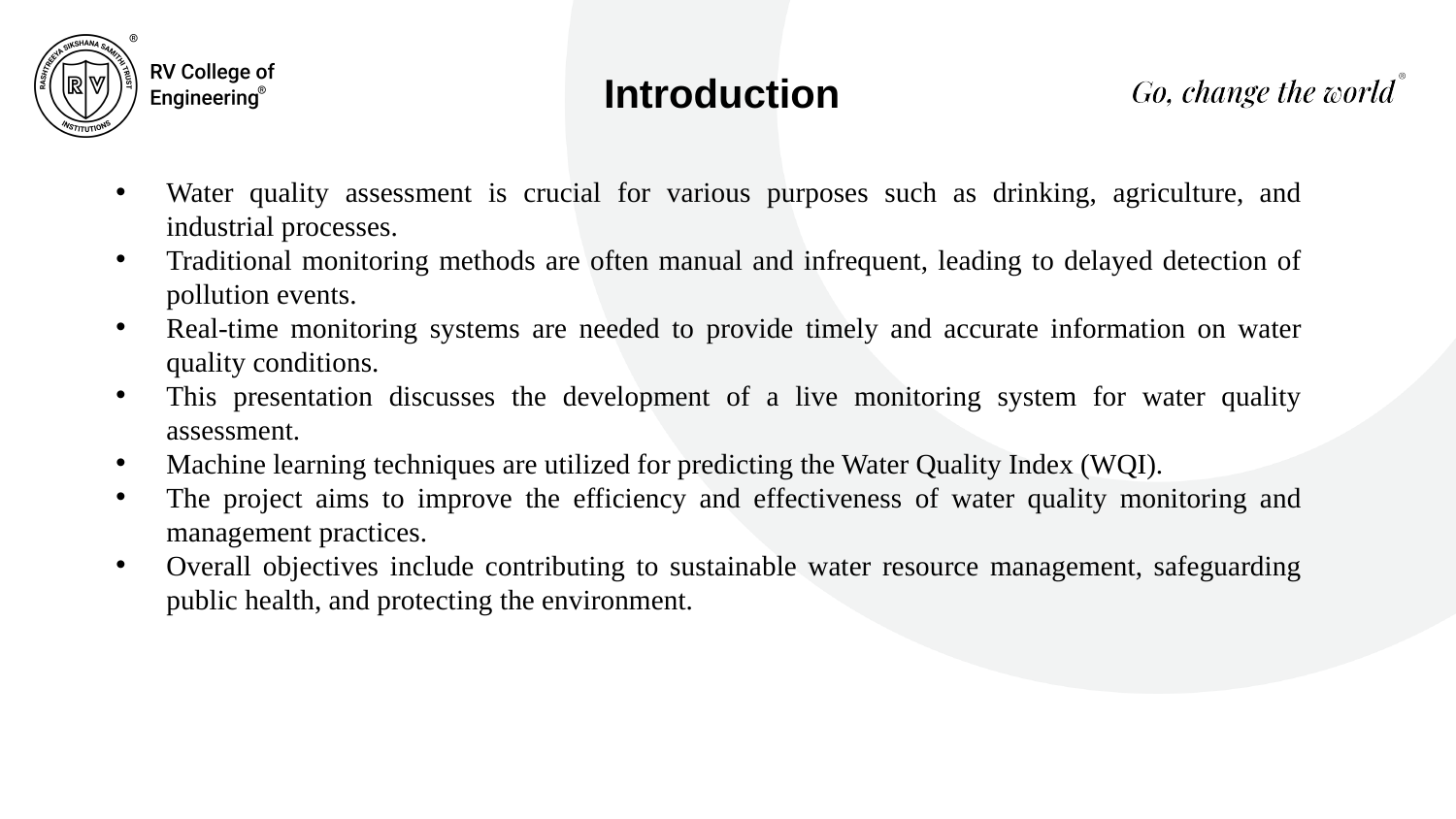

Introduction
Water quality assessment is crucial for various purposes such as drinking, agriculture, and industrial processes.
Traditional monitoring methods are often manual and infrequent, leading to delayed detection of pollution events.
Real-time monitoring systems are needed to provide timely and accurate information on water quality conditions.
This presentation discusses the development of a live monitoring system for water quality assessment.
Machine learning techniques are utilized for predicting the Water Quality Index (WQI).
The project aims to improve the efficiency and effectiveness of water quality monitoring and management practices.
Overall objectives include contributing to sustainable water resource management, safeguarding public health, and protecting the environment.